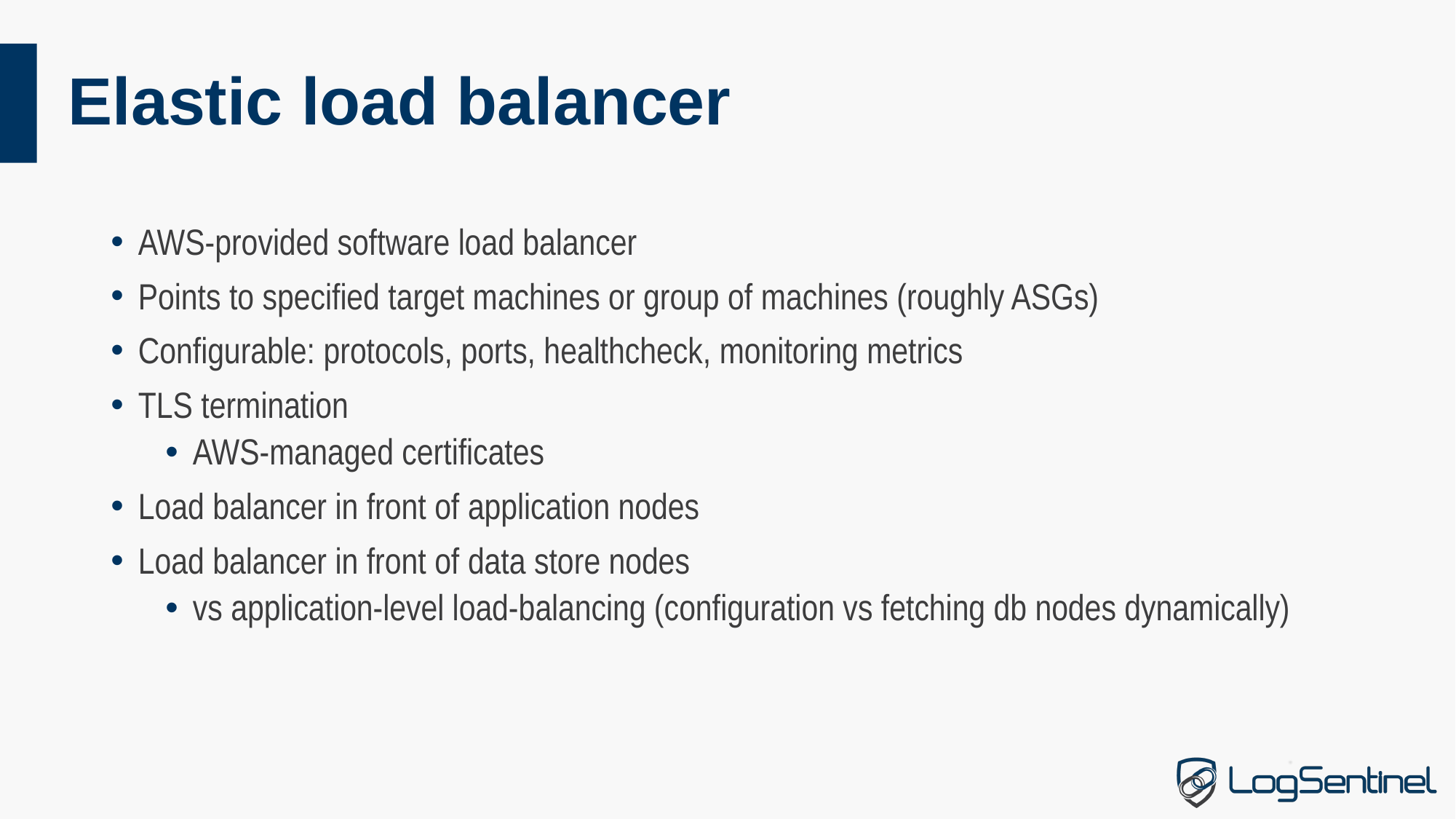

# Elastic load balancer
AWS-provided software load balancer
Points to specified target machines or group of machines (roughly ASGs)
Configurable: protocols, ports, healthcheck, monitoring metrics
TLS termination
AWS-managed certificates
Load balancer in front of application nodes
Load balancer in front of data store nodes
vs application-level load-balancing (configuration vs fetching db nodes dynamically)